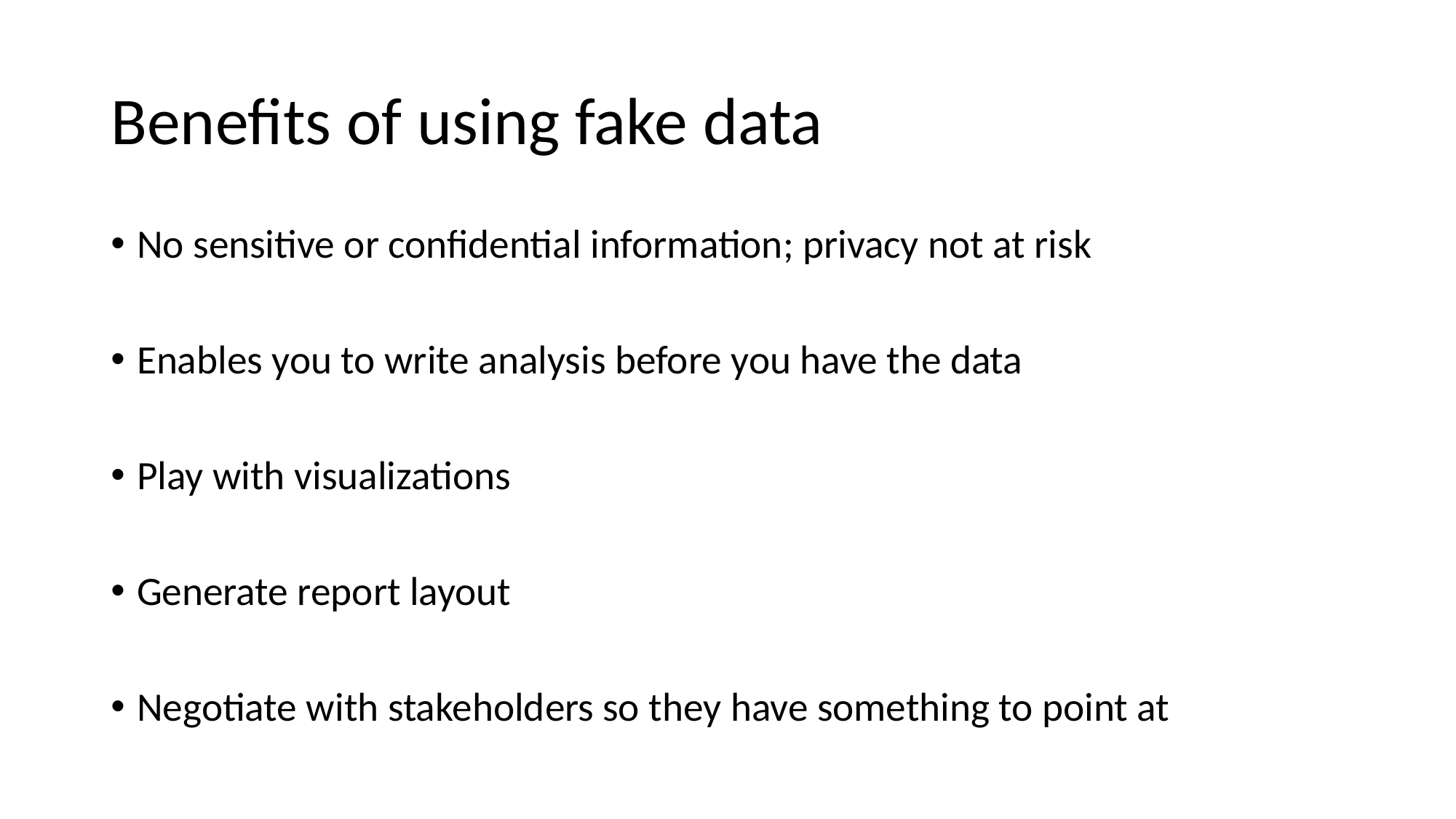

# Benefits of using fake data
No sensitive or confidential information; privacy not at risk

Enables you to write analysis before you have the data

Play with visualizations

Generate report layout

Negotiate with stakeholders so they have something to point at